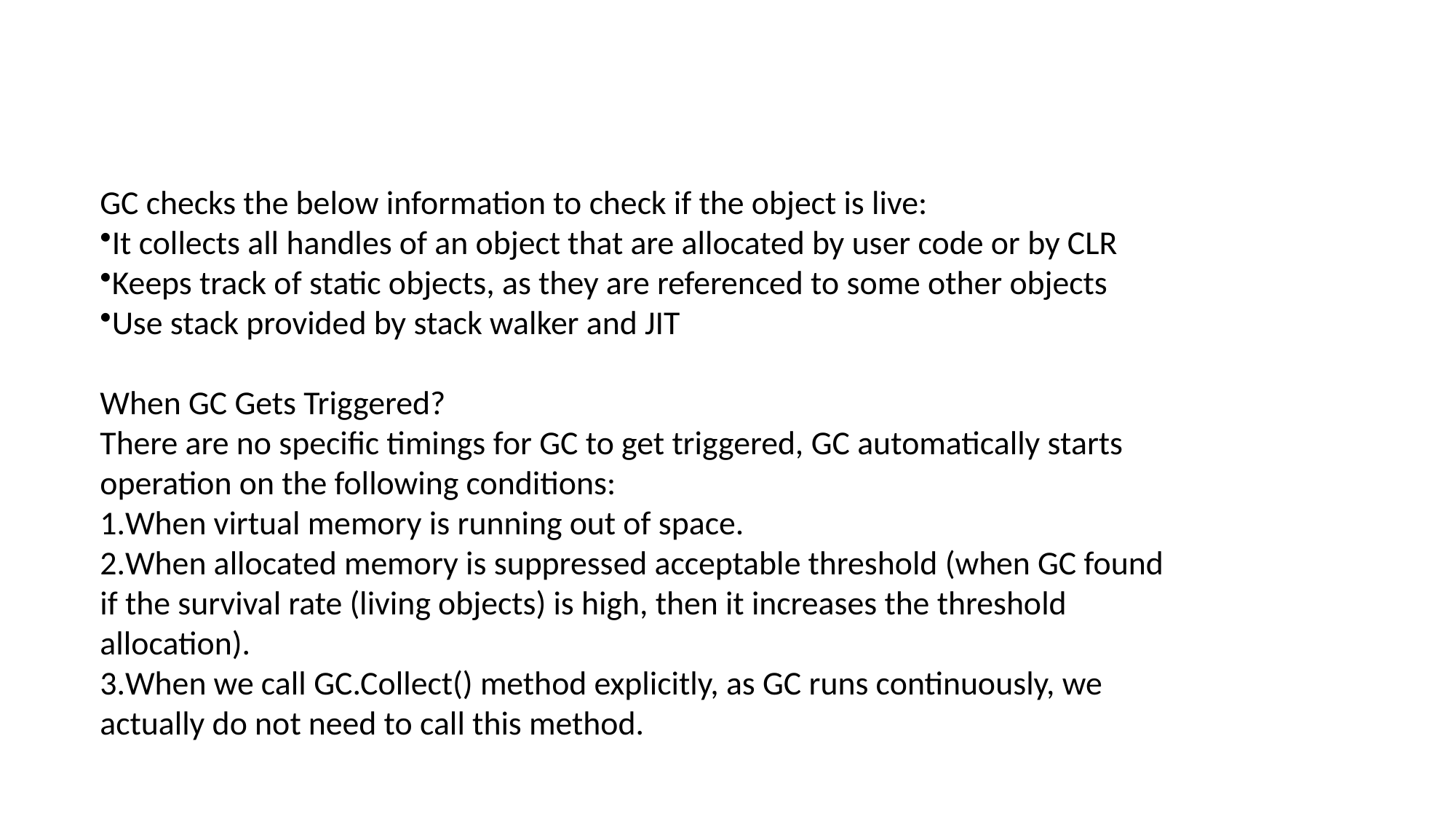

#
GC checks the below information to check if the object is live:
It collects all handles of an object that are allocated by user code or by CLR
Keeps track of static objects, as they are referenced to some other objects
Use stack provided by stack walker and JIT

When GC Gets Triggered?
There are no specific timings for GC to get triggered, GC automatically starts operation on the following conditions:
When virtual memory is running out of space.
When allocated memory is suppressed acceptable threshold (when GC found if the survival rate (living objects) is high, then it increases the threshold allocation).
When we call GC.Collect() method explicitly, as GC runs continuously, we actually do not need to call this method.